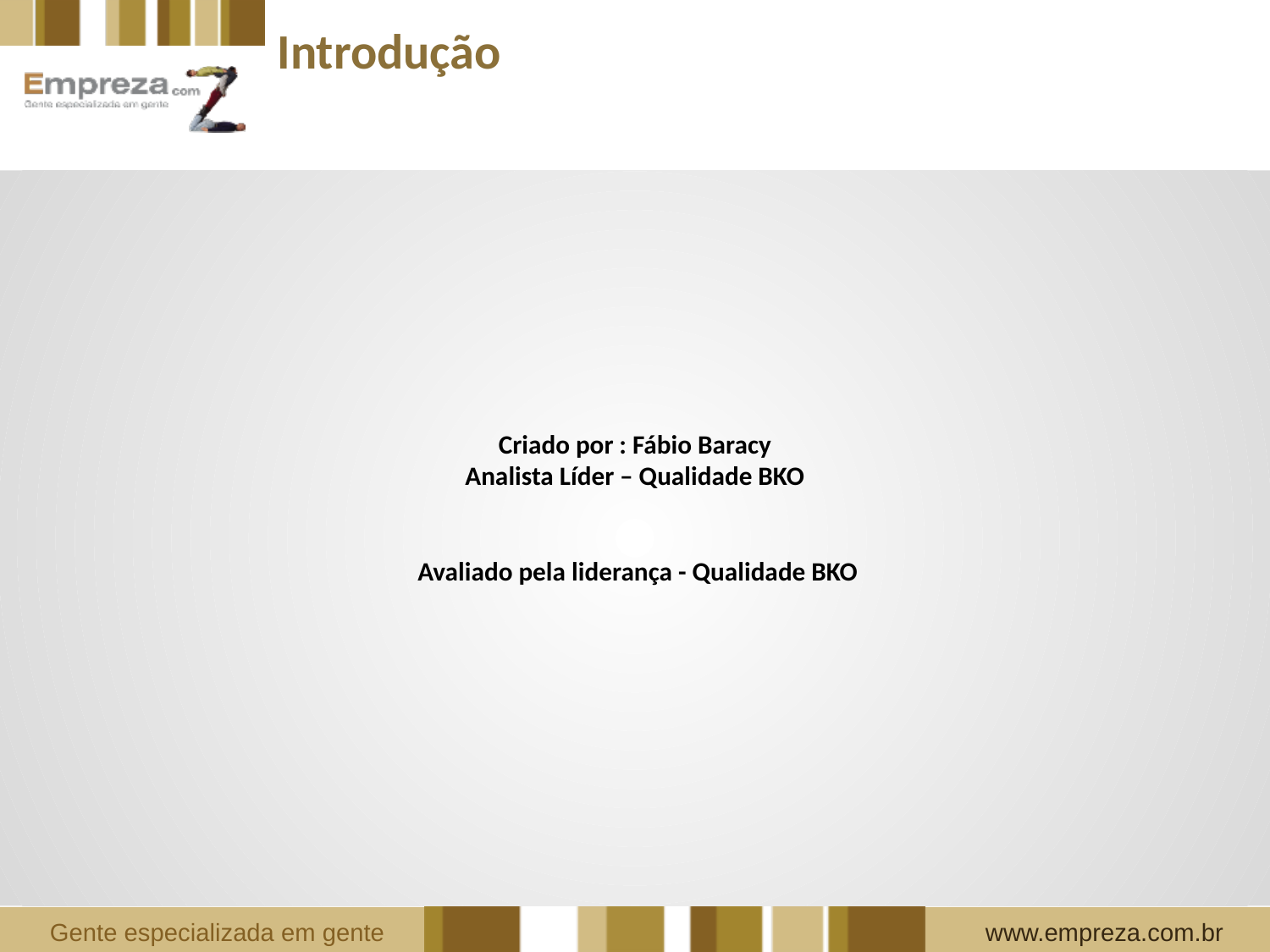

Introdução
Criado por : Fábio Baracy
Analista Líder – Qualidade BKO

 Avaliado pela liderança - Qualidade BKO